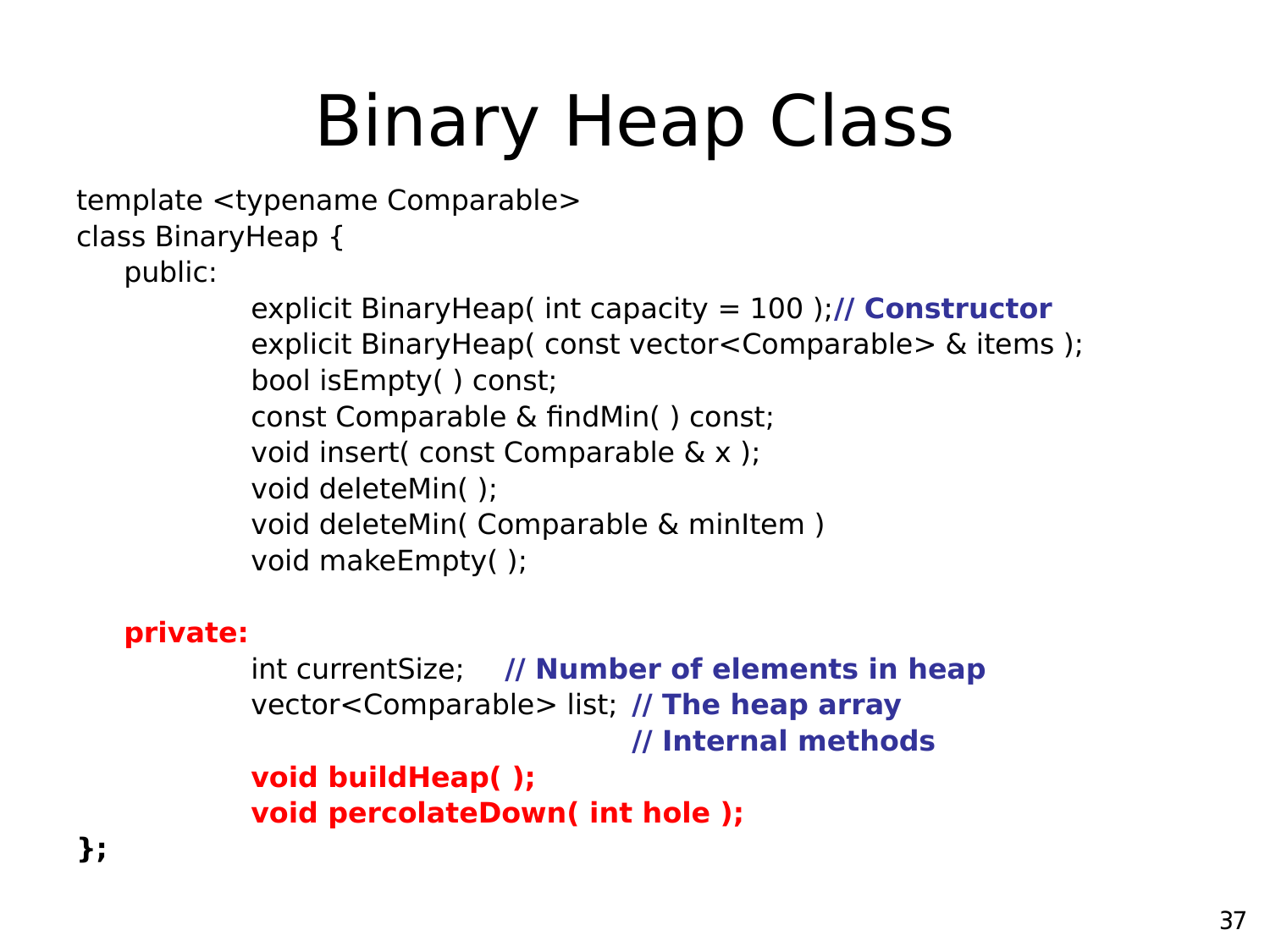

# Binary Heap Class
template <typename Comparable>
class BinaryHeap {
	public:
		explicit BinaryHeap( int capacity = 100 );// Constructor
		explicit BinaryHeap( const vector<Comparable> & items );
		bool isEmpty( ) const;
		const Comparable & findMin( ) const;
		void insert( const Comparable & x );
		void deleteMin( );
		void deleteMin( Comparable & minItem )
		void makeEmpty( );

	private:
		int currentSize; 	// Number of elements in heap
		vector<Comparable> list; 	// The heap array
					// Internal methods
		void buildHeap( );
		void percolateDown( int hole );
};